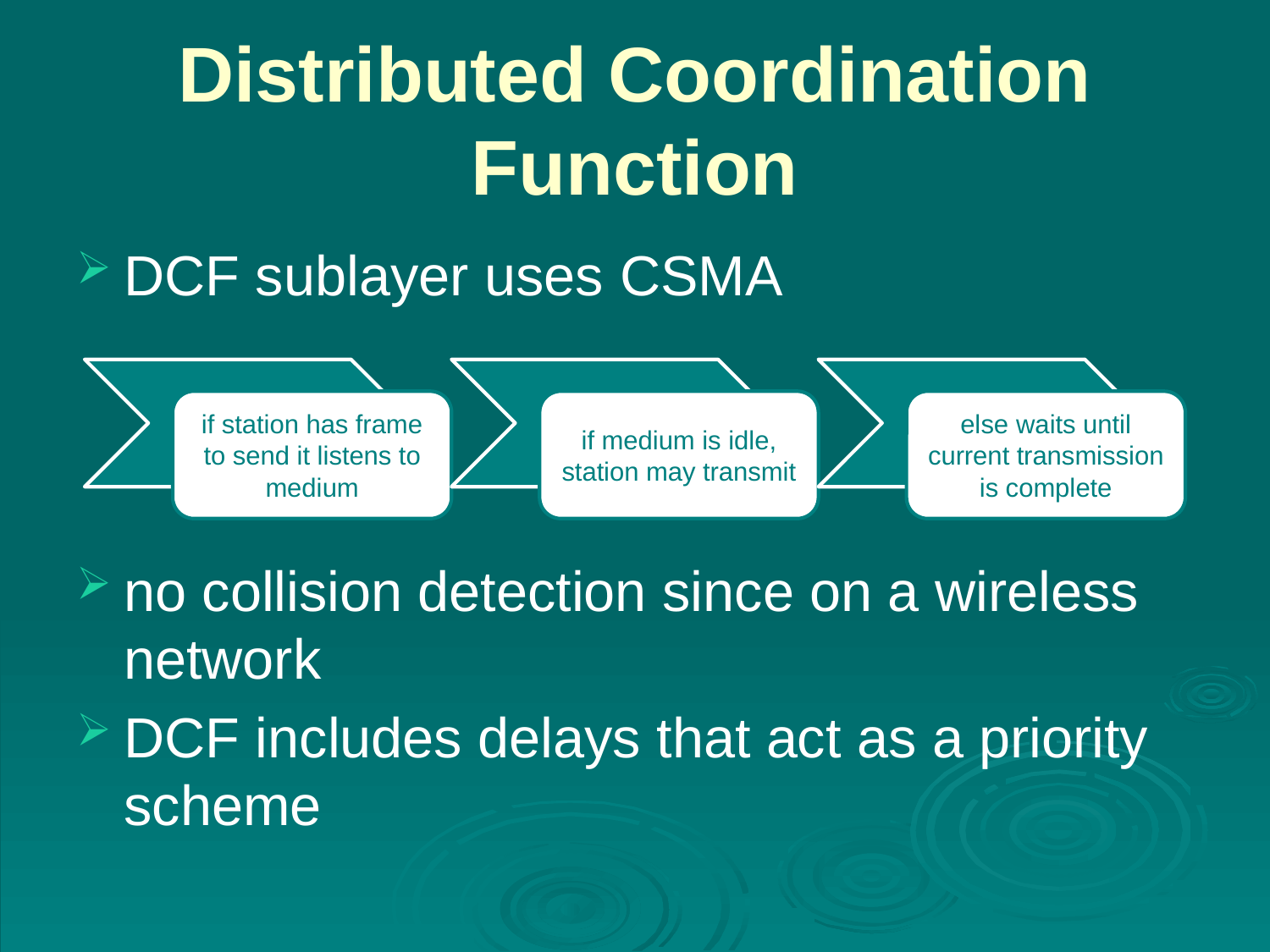

# Distributed Coordination Function
DCF sublayer uses CSMA

no collision detection since on a wireless network
DCF includes delays that act as a priority scheme
if station has frame to send it listens to medium
if medium is idle, station may transmit
else waits until current transmission is complete